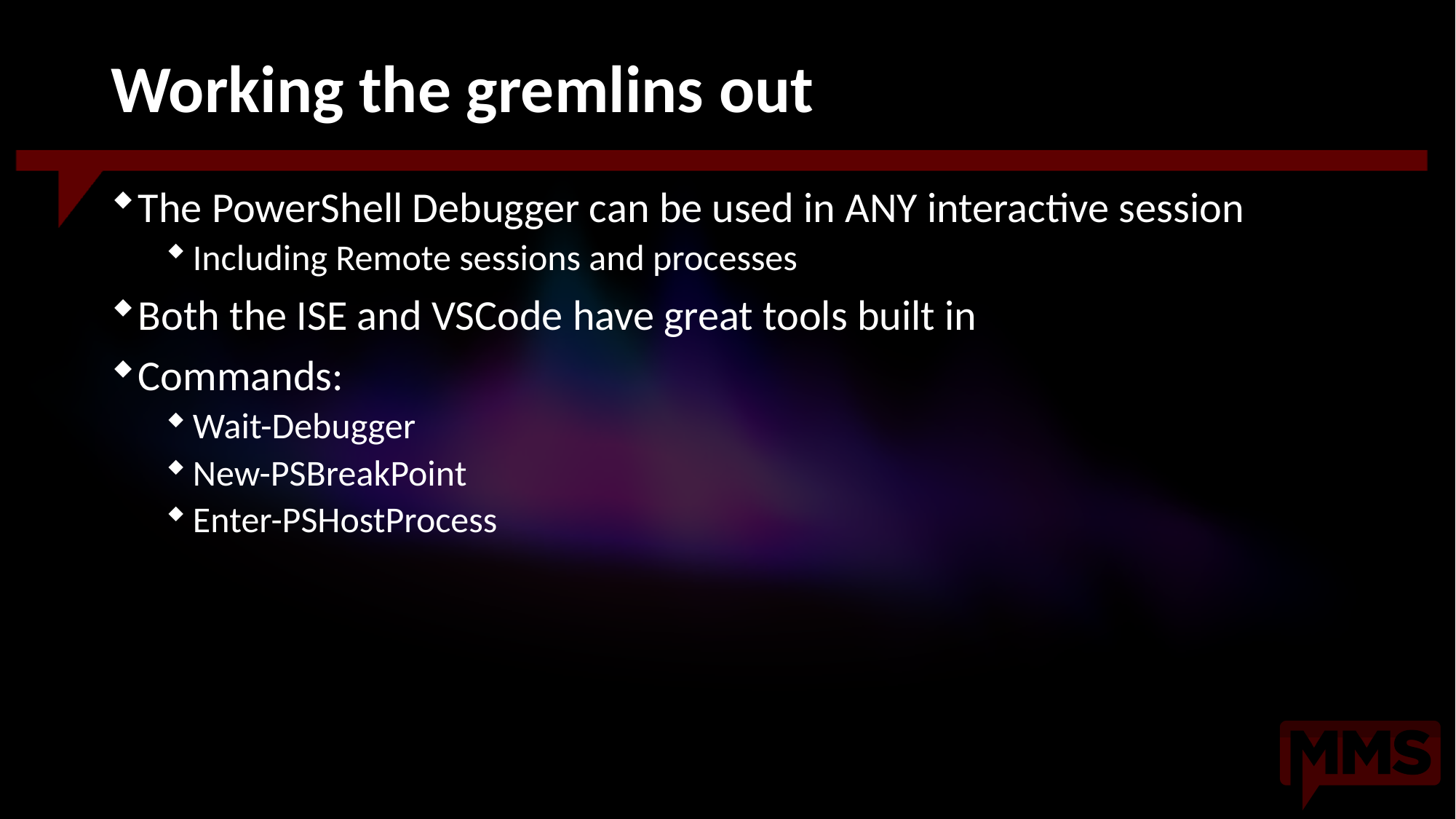

# Working the gremlins out
The PowerShell Debugger can be used in ANY interactive session
Including Remote sessions and processes
Both the ISE and VSCode have great tools built in
Commands:
Wait-Debugger
New-PSBreakPoint
Enter-PSHostProcess